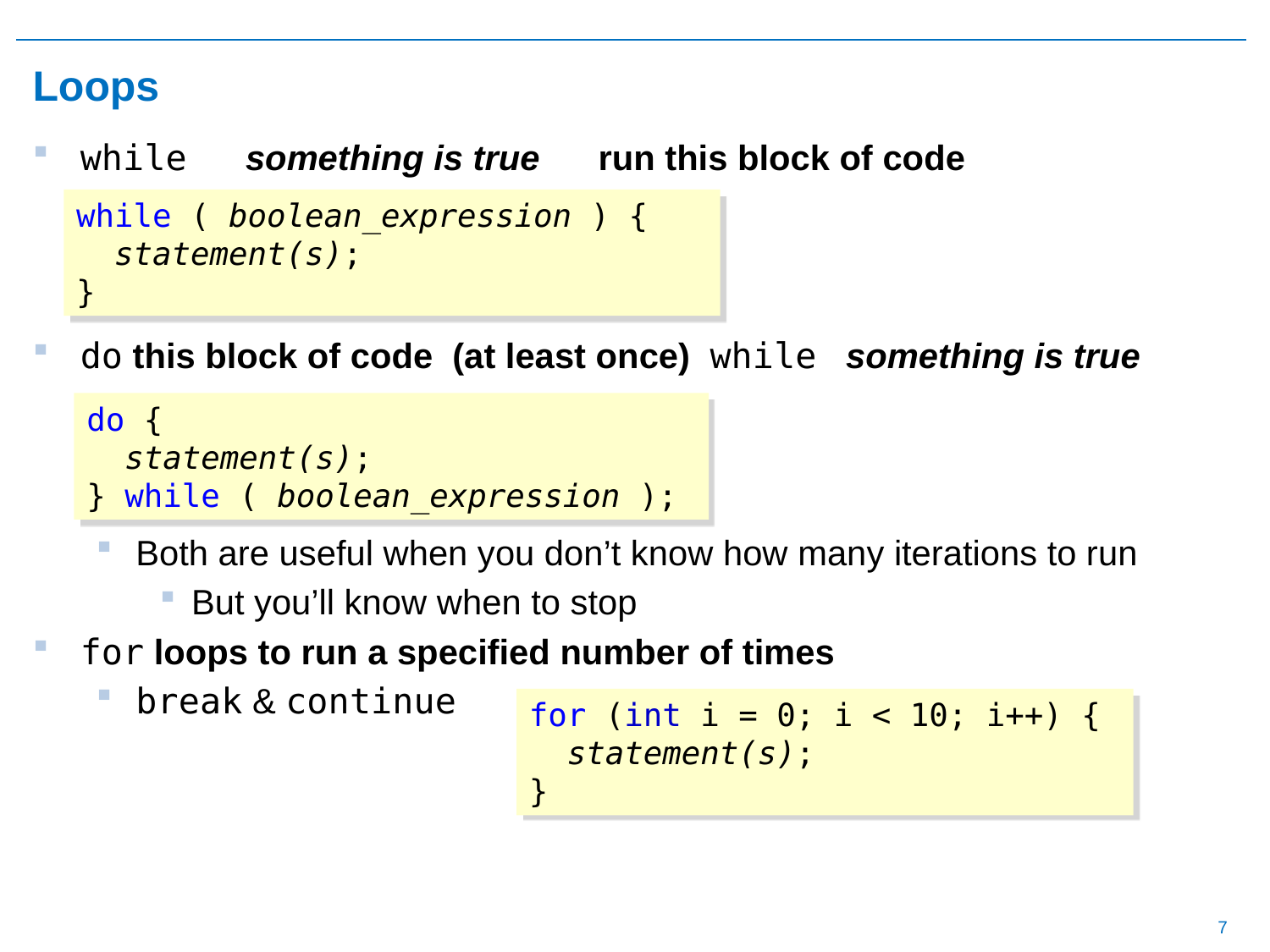

# Loops
while      something is true      run this block of code

do this block of code  (at least once)  while   something is true

Both are useful when you don’t know how many iterations to run
But you’ll know when to stop
for loops to run a specified number of times
break & continue
while ( boolean_expression ) {
  statement(s);
}
do {
  statement(s);
} while ( boolean_expression );
for (int i = 0; i < 10; i++) {
  statement(s);
}